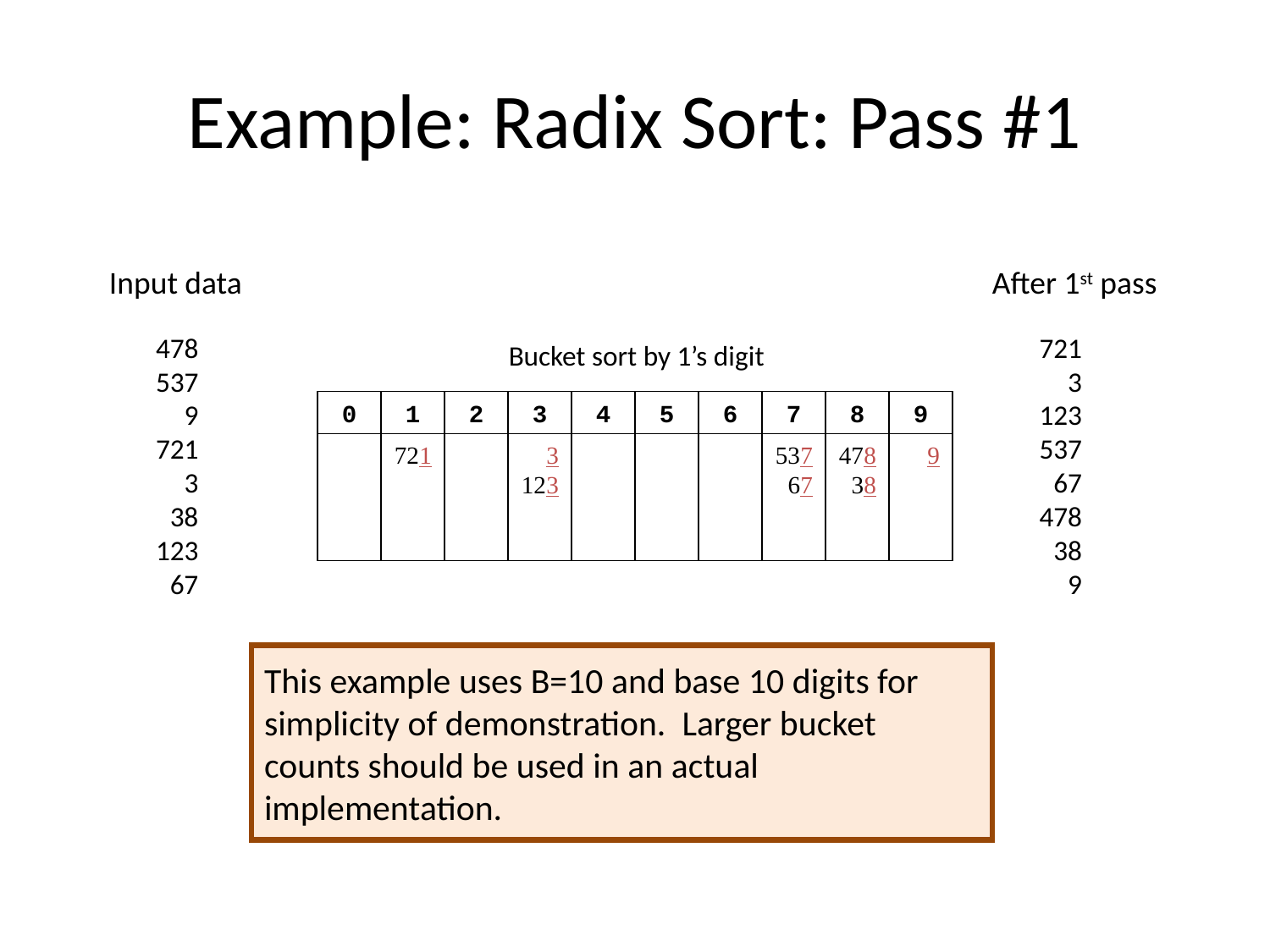

# Example: Radix Sort: Pass #1
Input data
After 1st pass
478
537
9
721
3
38
123
67
721
3
123
537
67
478
38
9
Bucket sort by 1’s digit
0
1
2
3
4
5
6
7
8
9

721

3
123

537
67
478
38
9
This example uses B=10 and base 10 digits for simplicity of demonstration.  Larger bucket counts should be used in an actual implementation.